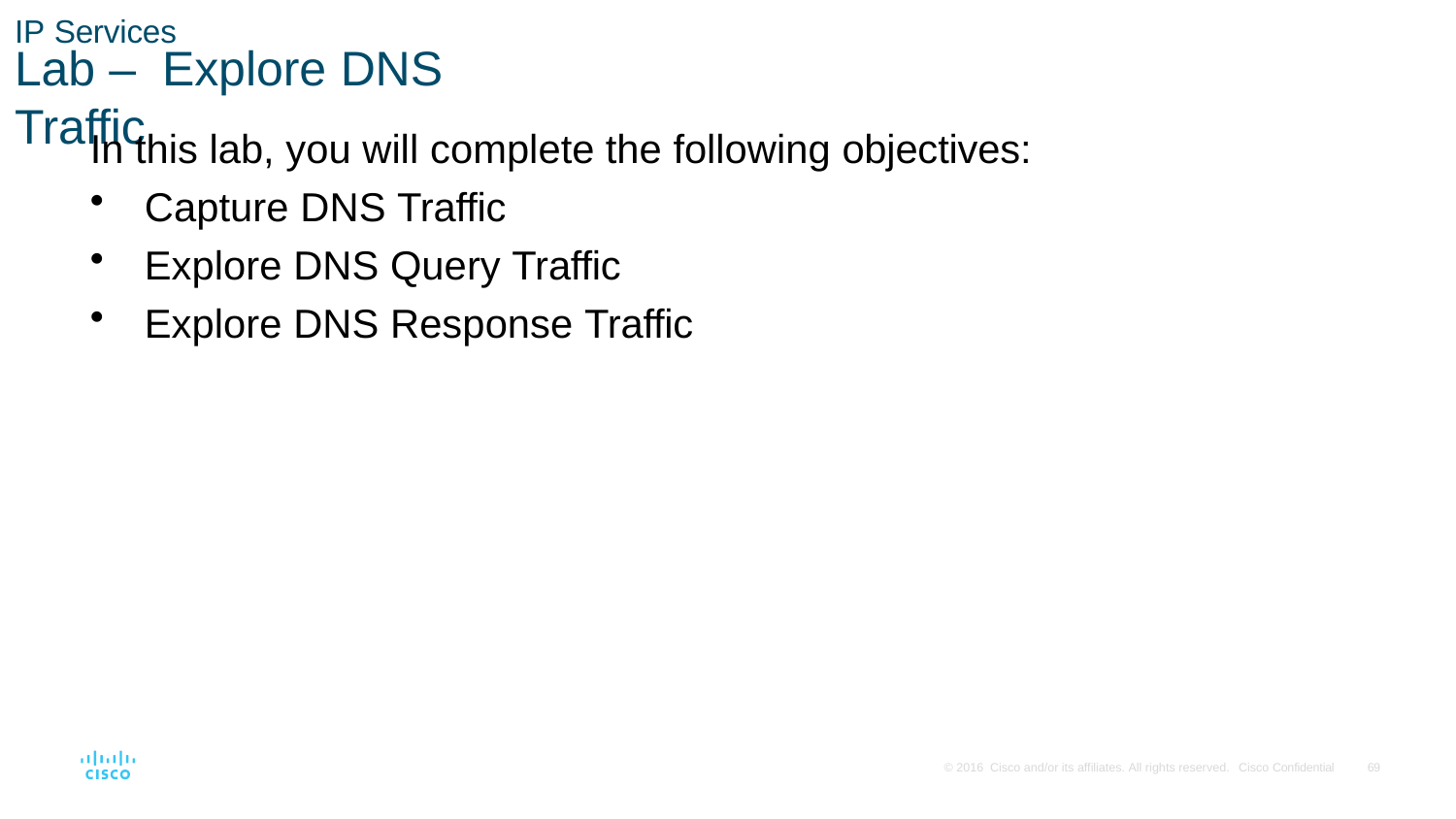

IP Services
# Lab – Explore DNS Traffic
In this lab, you will complete the following objectives:
Capture DNS Traffic
Explore DNS Query Traffic
Explore DNS Response Traffic
© 2016 Cisco and/or its affiliates. All rights reserved. Cisco Confidential
69